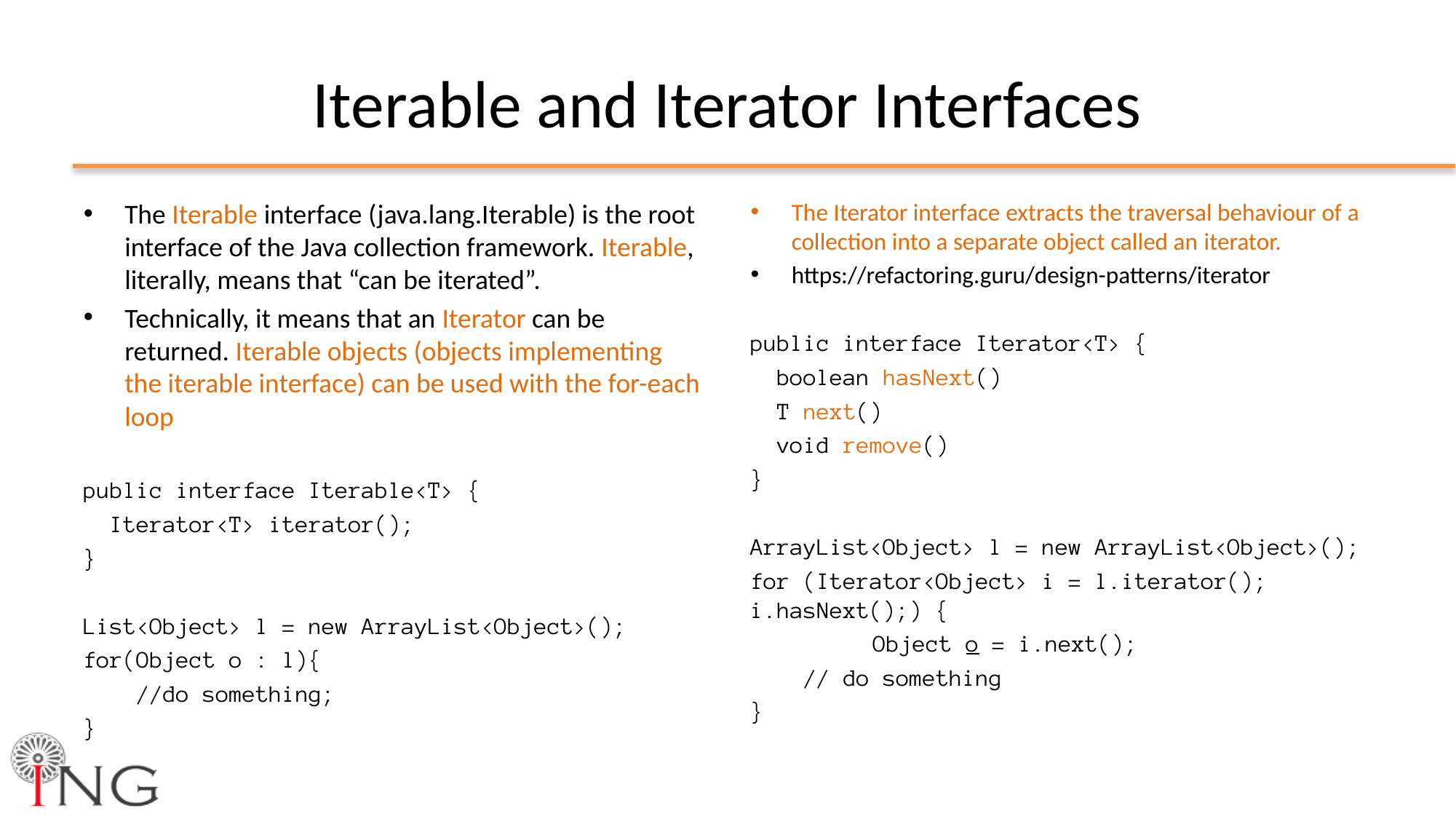

# Iterable and Iterator Interfaces
The Iterable interface (java.lang.Iterable) is the root interface of the Java collection framework. Iterable, literally, means that “can be iterated”.
Technically, it means that an Iterator can be returned. Iterable objects (objects implementing the iterable interface) can be used with the for-each loop

public interface Iterable<T> {
  Iterator<T> iterator();
}

List<Object> l = new ArrayList<Object>();
for(Object o : l){
    //do something;
}

The Iterator interface extracts the traversal behaviour of a collection into a separate object called an iterator.
https://refactoring.guru/design-patterns/iterator

public interface Iterator<T> {
  boolean hasNext()
  T next()
  void remove()
}

ArrayList<Object> l = new ArrayList<Object>();
for (Iterator<Object> i = l.iterator(); i.hasNext();) {
	 Object o = i.next();
    // do something
}